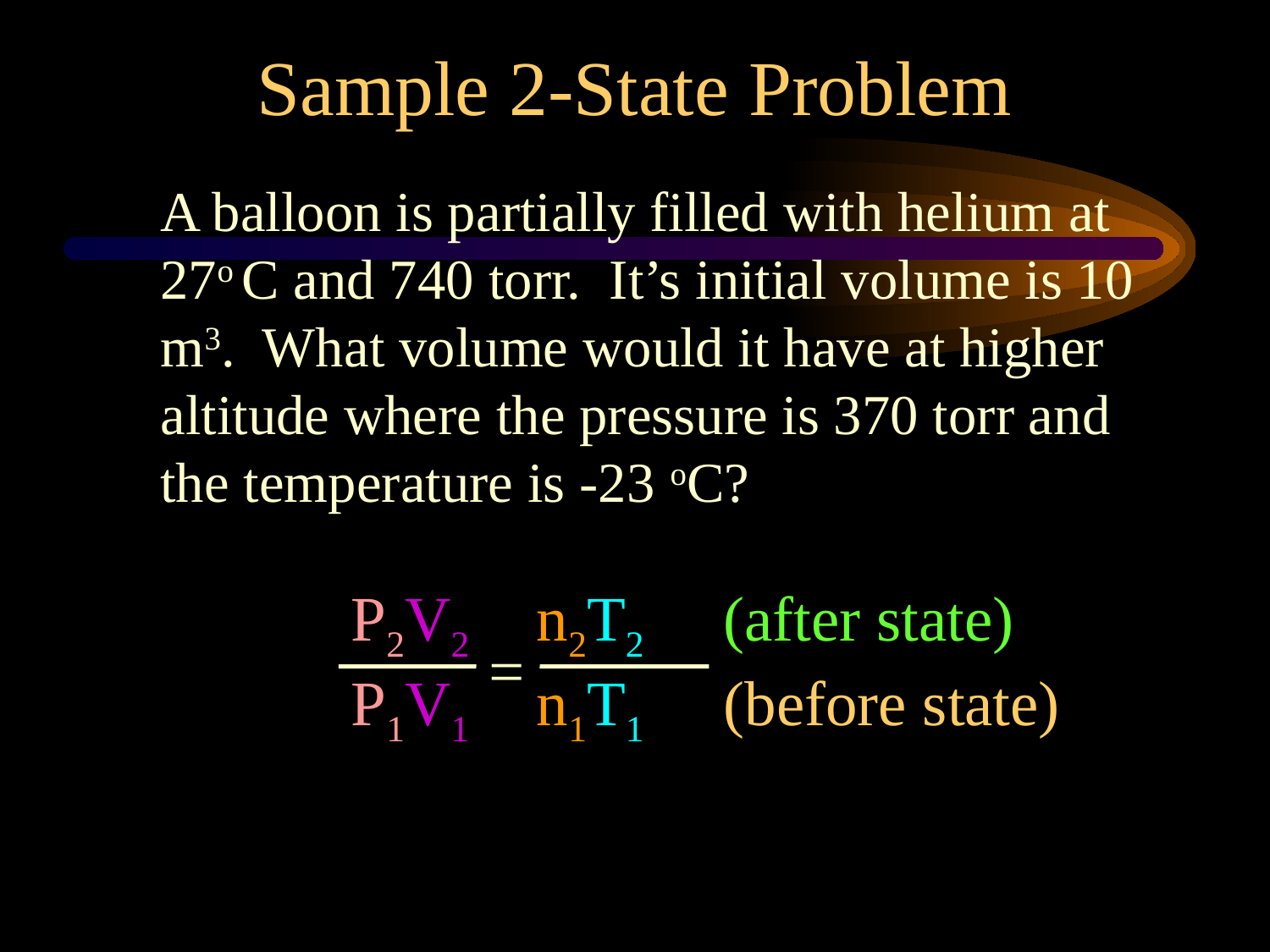

Sample 2-State Problem
A balloon is partially filled with helium at 27o C and 740 torr.  It’s initial volume is 10 m3.  What volume would it have at higher altitude where the pressure is 370 torr and the temperature is -23 oC?
P2V2 = n2T2     (after state)
=
P1V1 = n1T1     (before state)